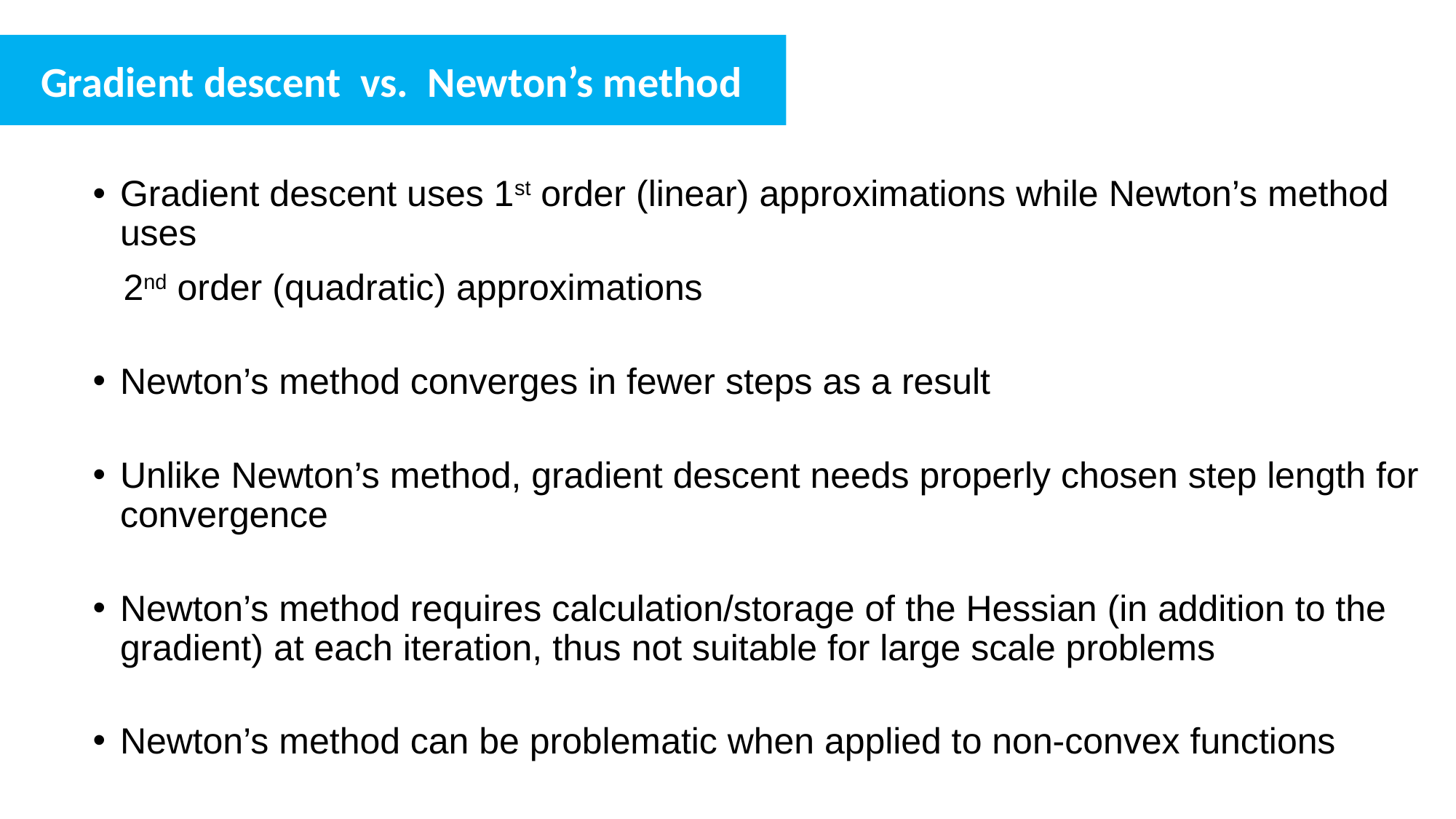

Gradient descent  vs.  Newton’s method
Gradient descent uses 1st order (linear) approximations while Newton’s method uses
   2nd order (quadratic) approximations
Newton’s method converges in fewer steps as a result
Unlike Newton’s method, gradient descent needs properly chosen step length for convergence
Newton’s method requires calculation/storage of the Hessian (in addition to the gradient) at each iteration, thus not suitable for large scale problems
Newton’s method can be problematic when applied to non-convex functions